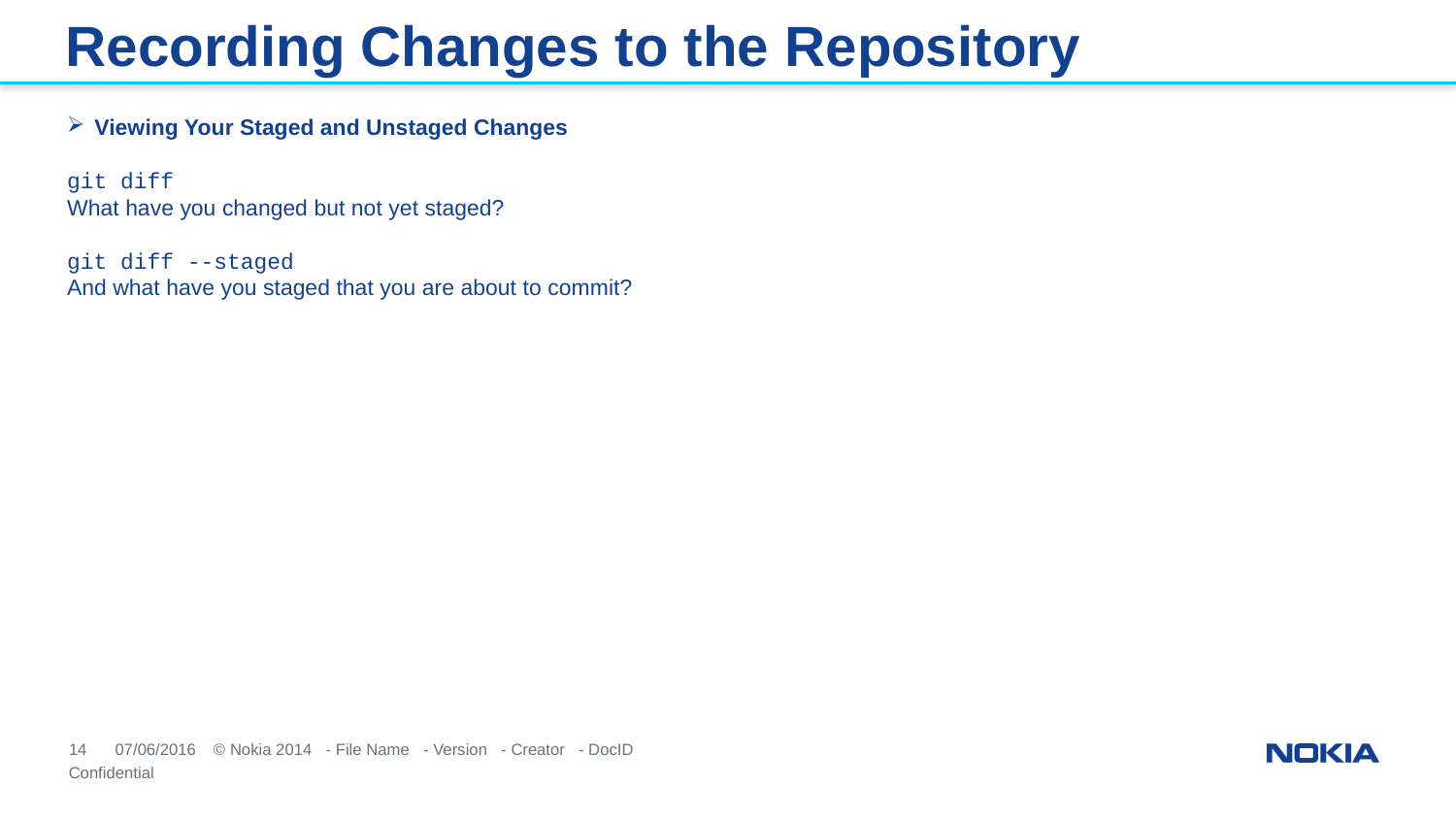

Recording Changes to the Repository
Viewing Your Staged and Unstaged Changes

git diff
What have you changed but not yet staged?

git diff --staged
And what have you staged that you are about to commit?